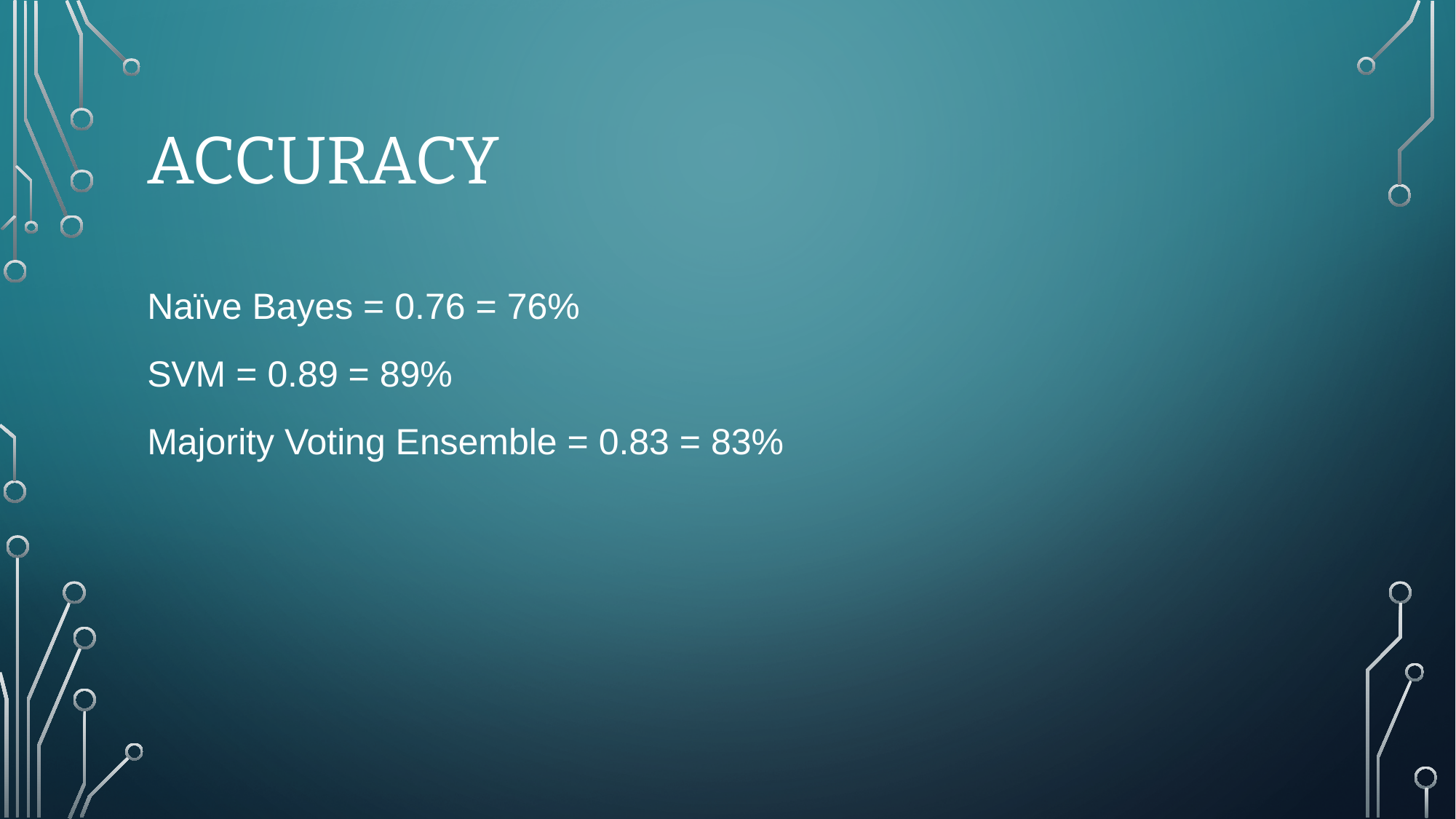

# Accuracy
Naïve Bayes = 0.76 = 76%
SVM = 0.89 = 89%
Majority Voting Ensemble = 0.83 = 83%